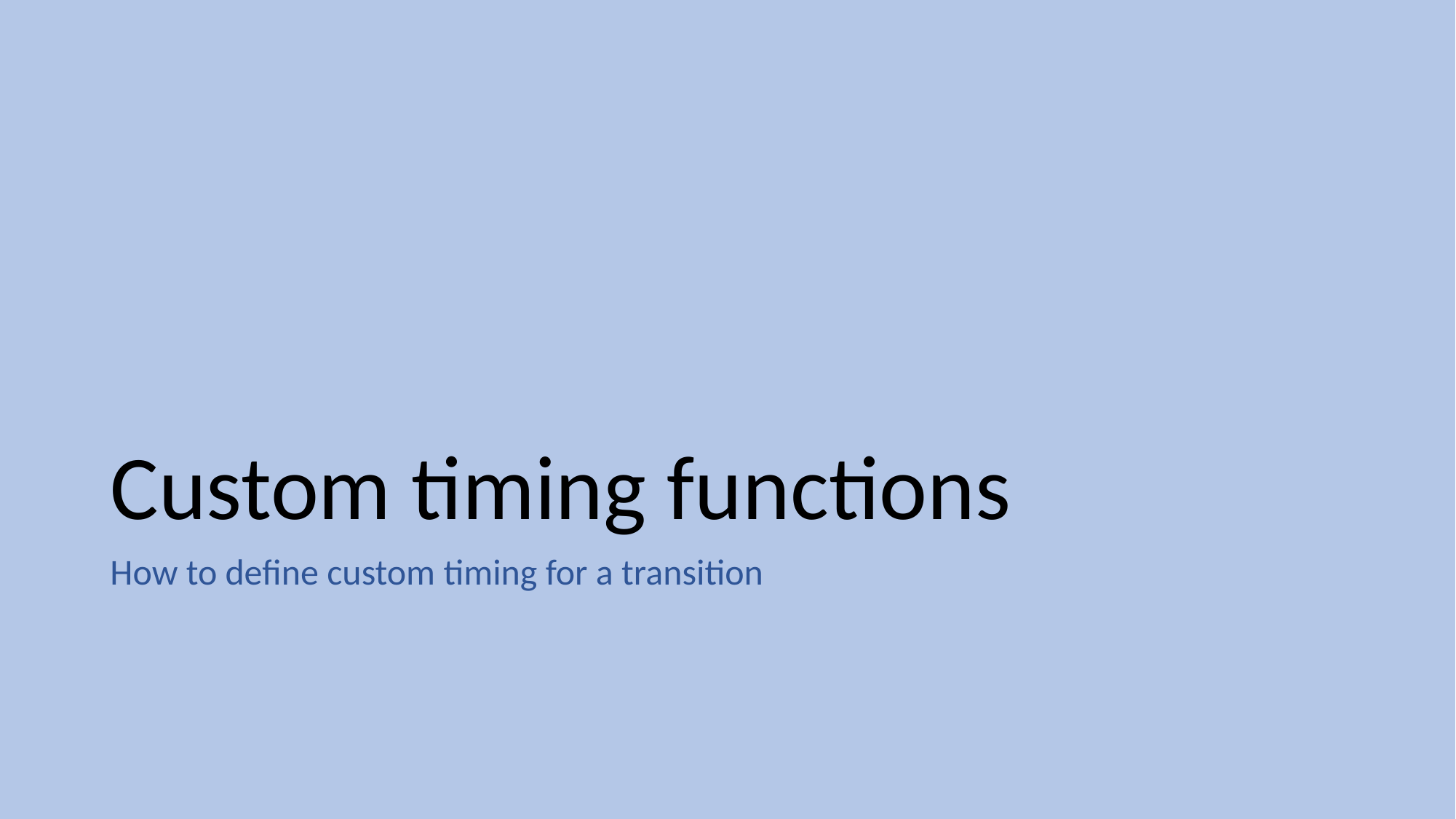

# Custom timing functions
How to define custom timing for a transition